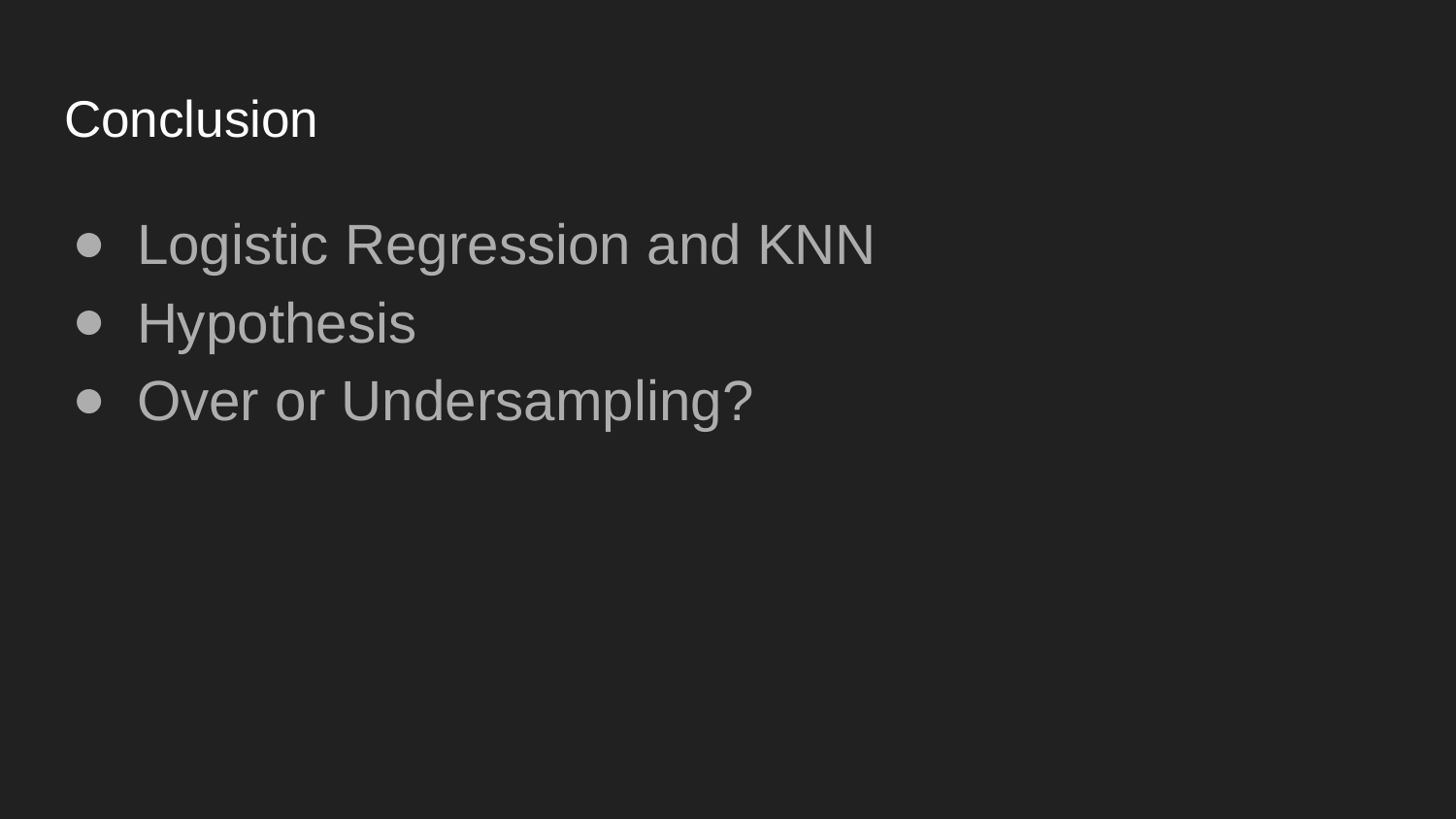

# Conclusion
Logistic Regression and KNN
Hypothesis
Over or Undersampling?